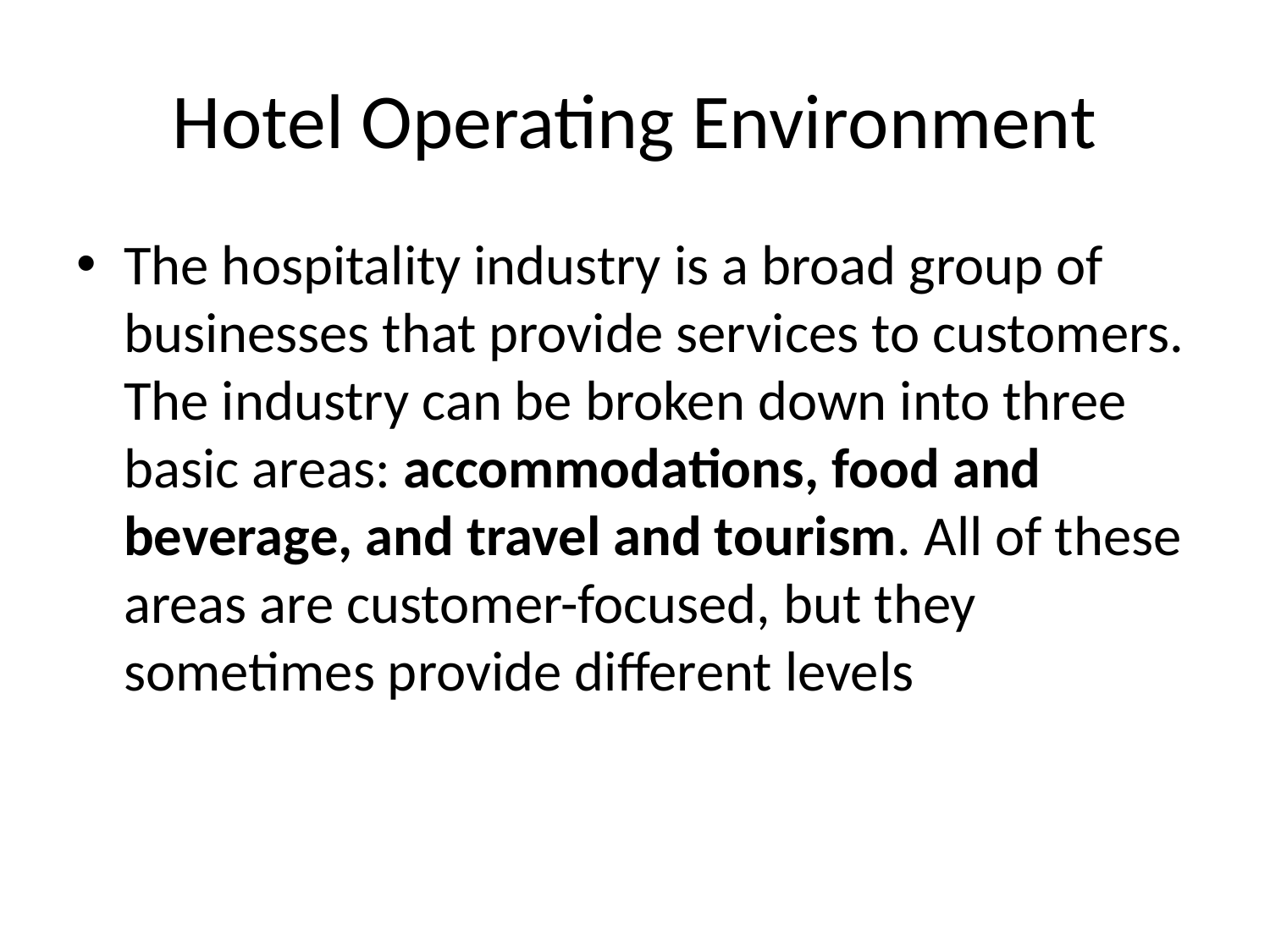

# Hotel Operating Environment
The hospitality industry is a broad group of businesses that provide services to customers. The industry can be broken down into three basic areas: accommodations, food and beverage, and travel and tourism. All of these areas are customer-focused, but they sometimes provide different levels